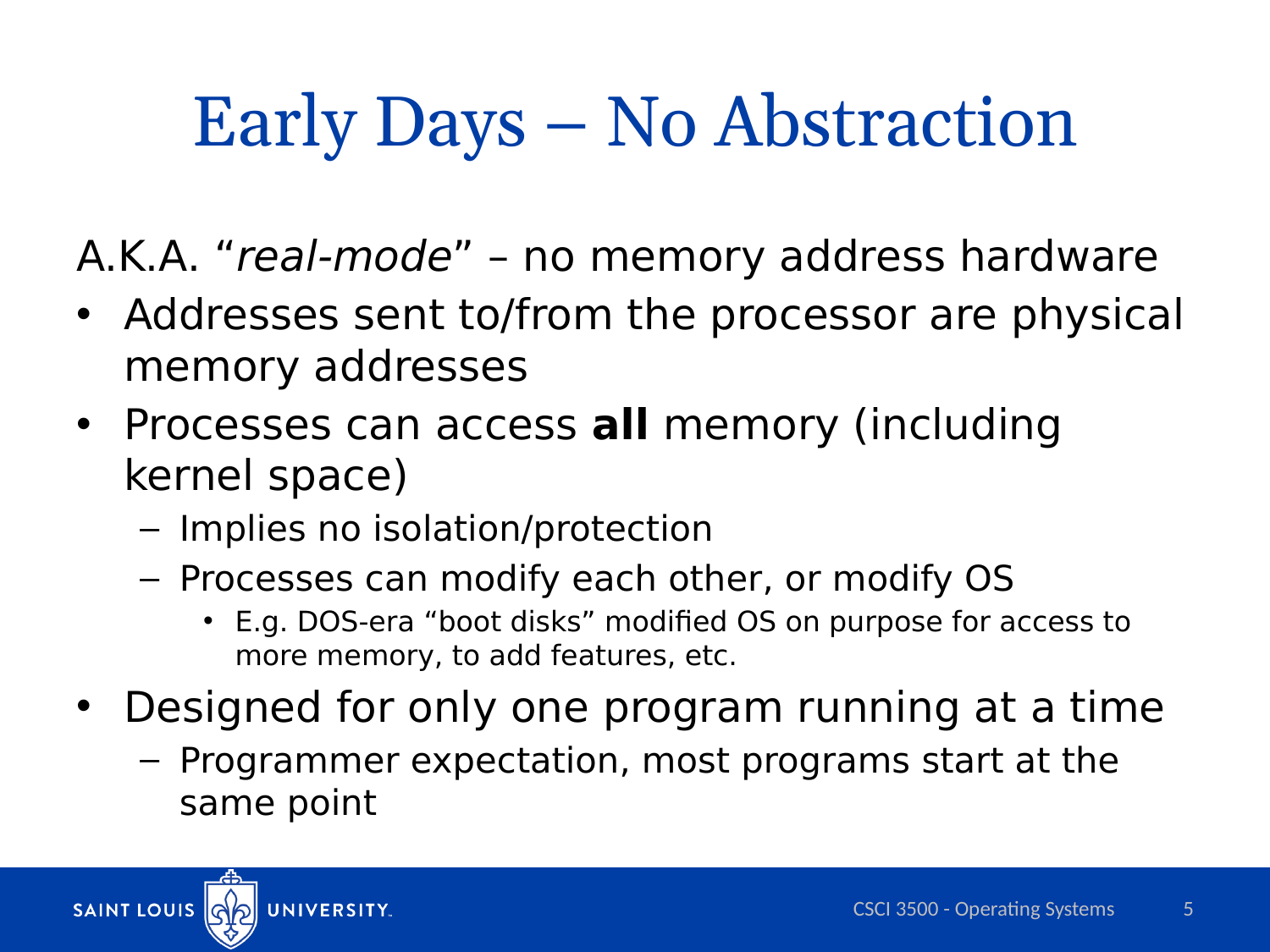

# Early Days – No Abstraction
A.K.A. “real-mode” – no memory address hardware
Addresses sent to/from the processor are physical memory addresses
Processes can access all memory (including kernel space)
Implies no isolation/protection
Processes can modify each other, or modify OS
E.g. DOS-era “boot disks” modified OS on purpose for access to more memory, to add features, etc.
Designed for only one program running at a time
Programmer expectation, most programs start at the same point
CSCI 3500 - Operating Systems
5